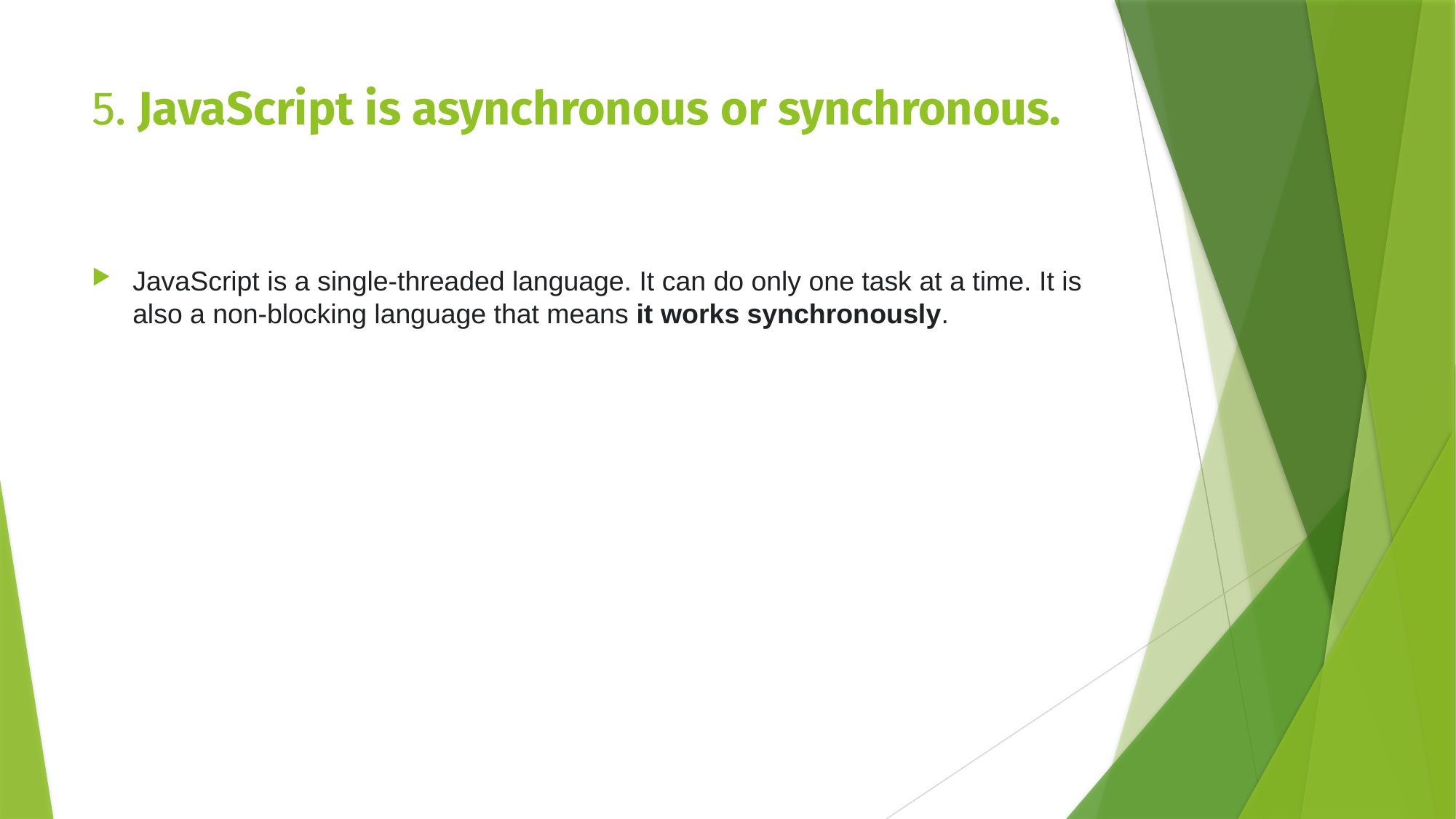

# 5. JavaScript is asynchronous or synchronous.
JavaScript is a single-threaded language. It can do only one task at a time. It is also a non-blocking language that means it works synchronously.